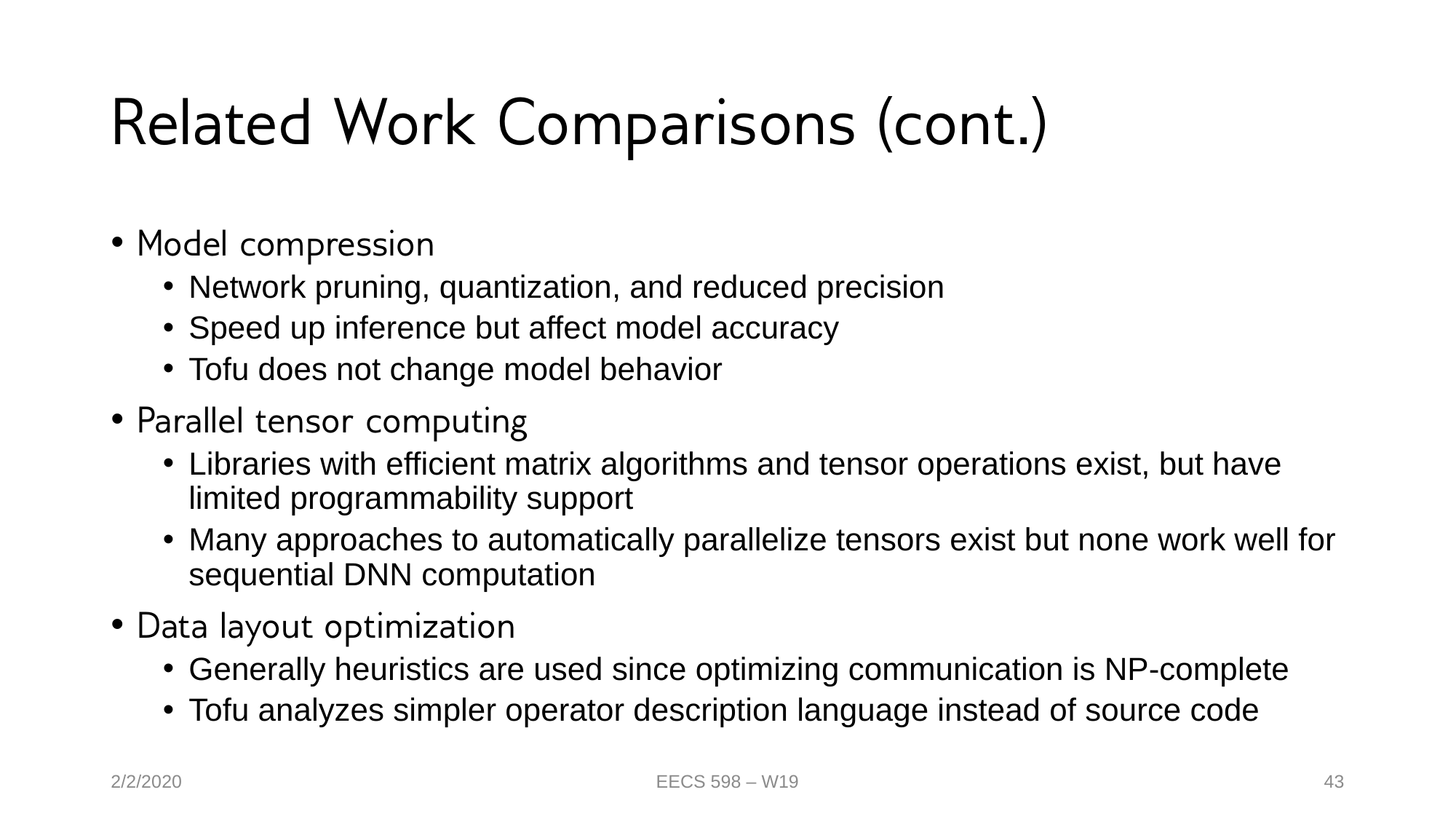

# Related Work Comparisons (cont.)
Model compression
Network pruning, quantization, and reduced precision
Speed up inference but affect model accuracy
Tofu does not change model behavior
Parallel tensor computing
Libraries with efficient matrix algorithms and tensor operations exist, but have limited programmability support
Many approaches to automatically parallelize tensors exist but none work well for sequential DNN computation
Data layout optimization
Generally heuristics are used since optimizing communication is NP-complete
Tofu analyzes simpler operator description language instead of source code

2/2/2020
EECS 598 – W19
43